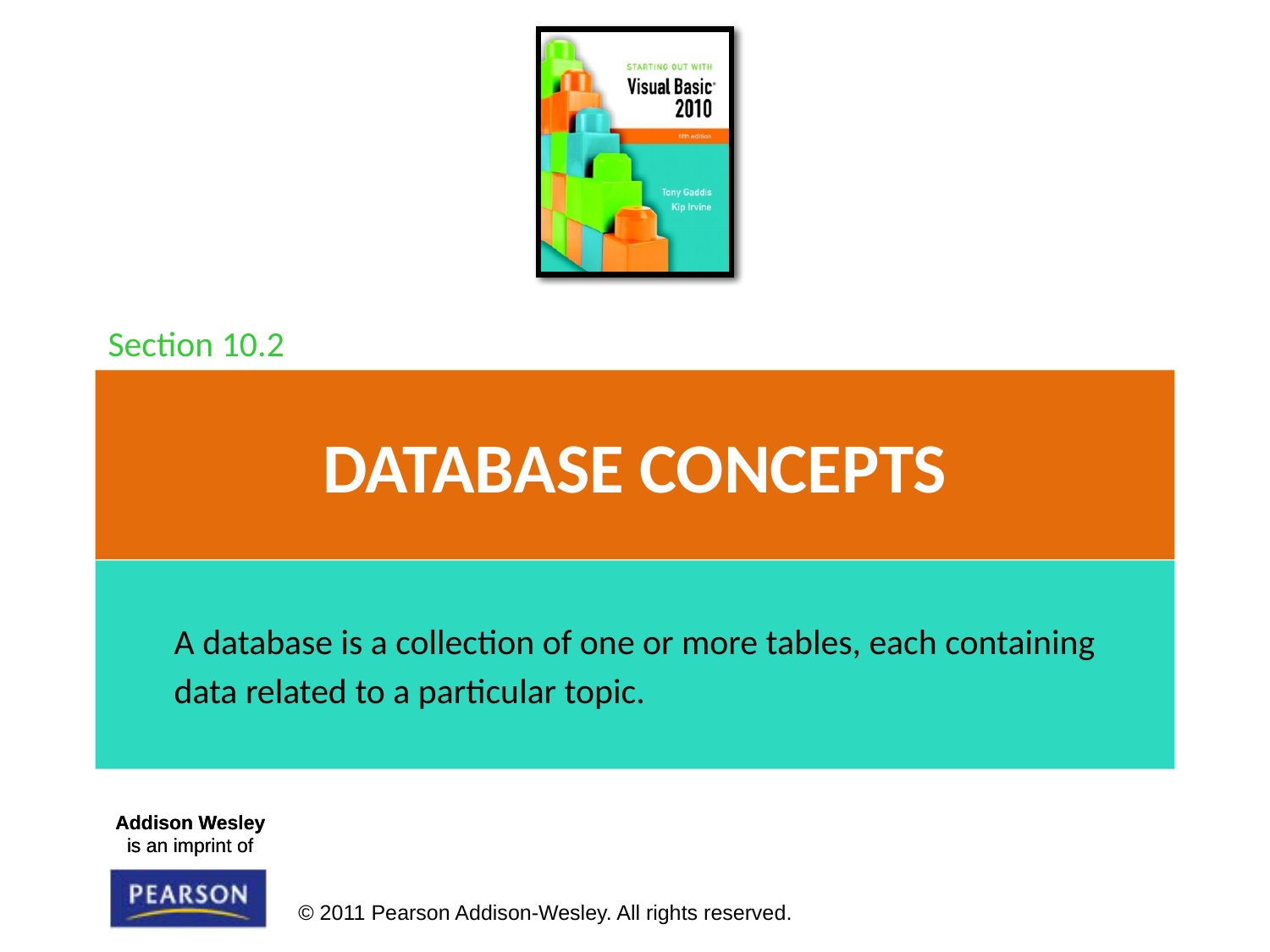

Section 10.2
# Database Concepts
A database is a collection of one or more tables, each containing
data related to a particular topic.